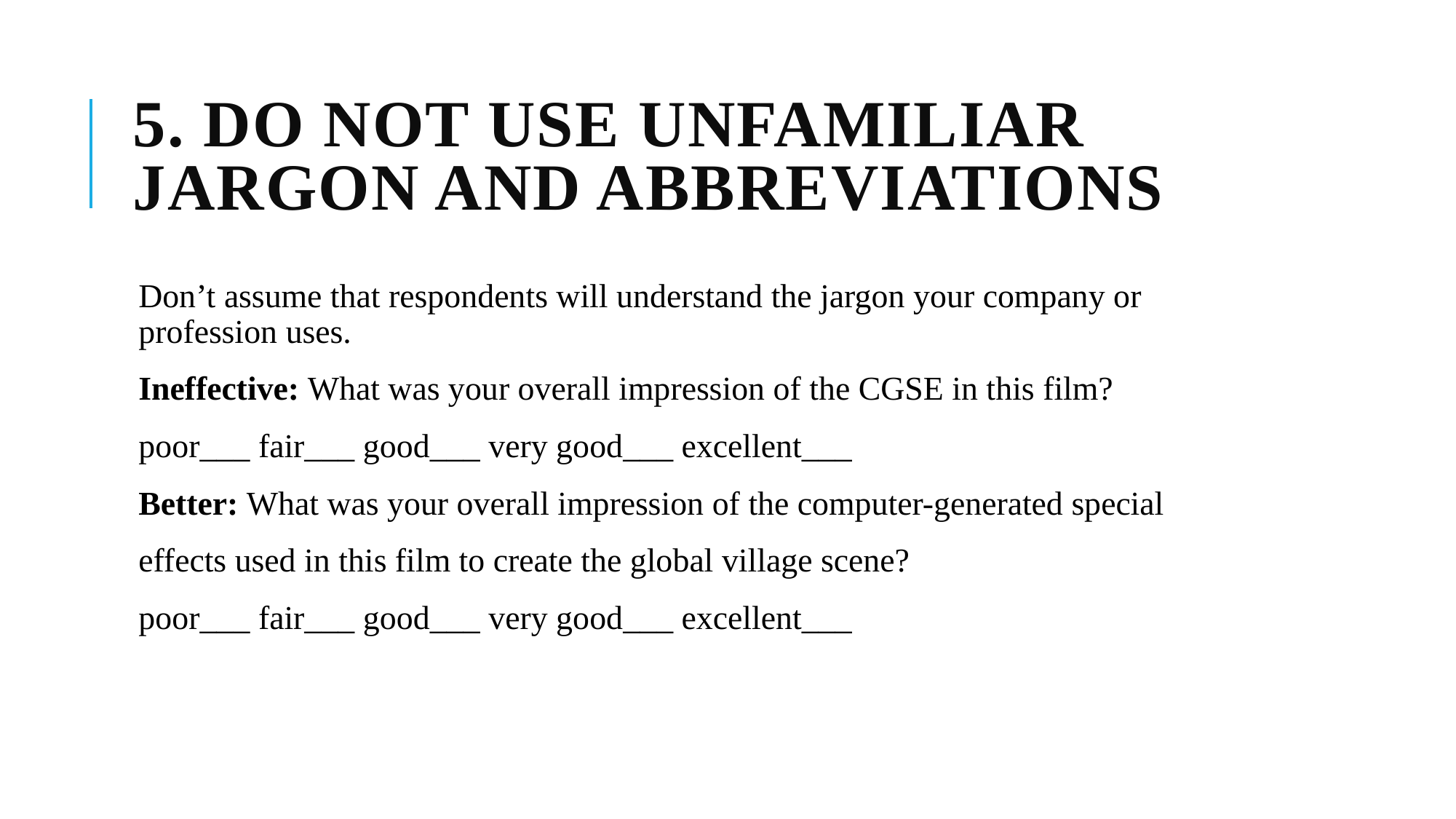

# 5. Do not use unfamiliar jargon and abbreviations
Don’t assume that respondents will understand the jargon your company or profession uses.
Ineffective: What was your overall impression of the CGSE in this film?
poor___ fair___ good___ very good___ excellent___
Better: What was your overall impression of the computer-generated special
effects used in this film to create the global village scene?
poor___ fair___ good___ very good___ excellent___